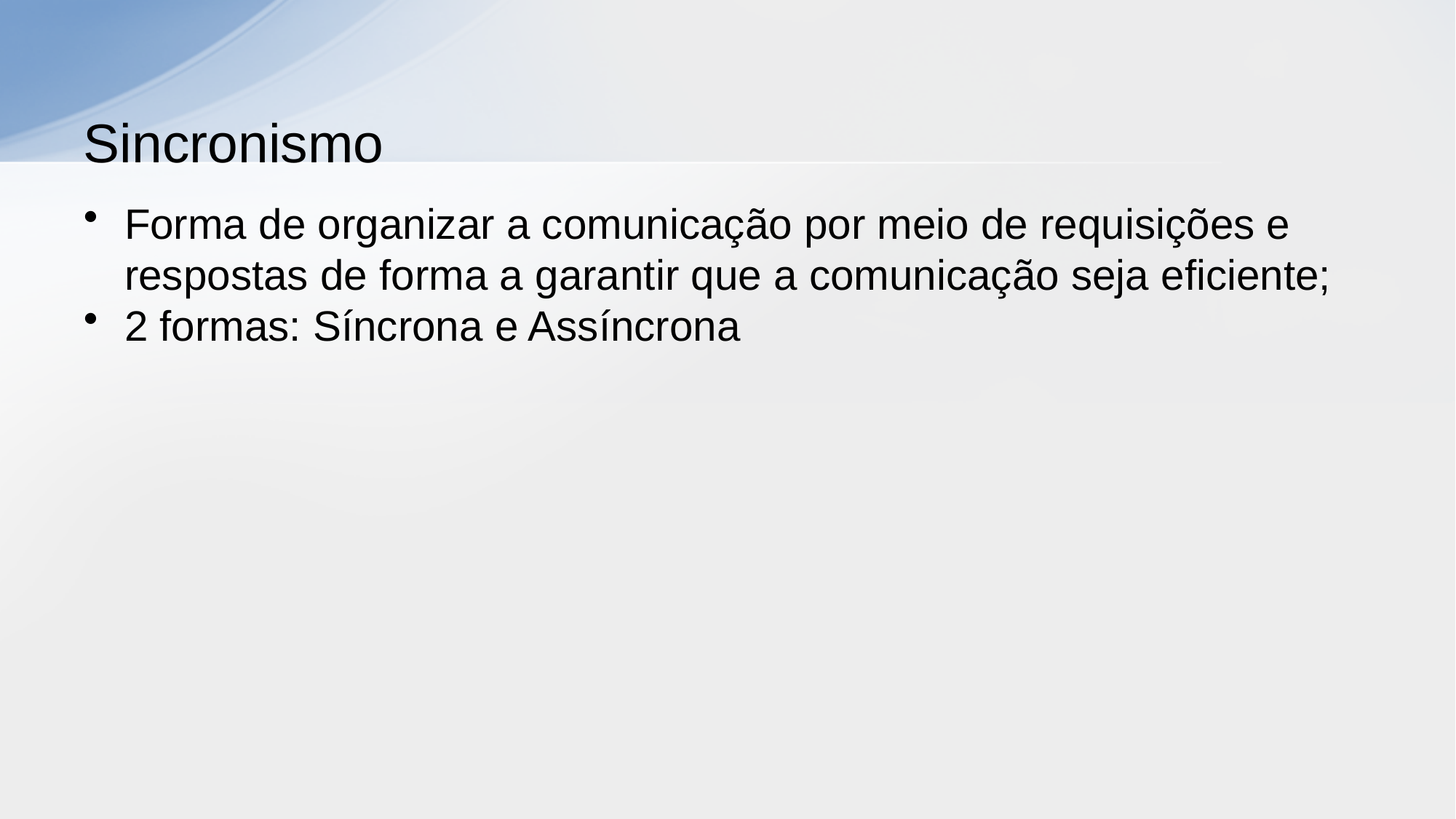

# Sincronismo
Forma de organizar a comunicação por meio de requisições e respostas de forma a garantir que a comunicação seja eficiente;
2 formas: Síncrona e Assíncrona